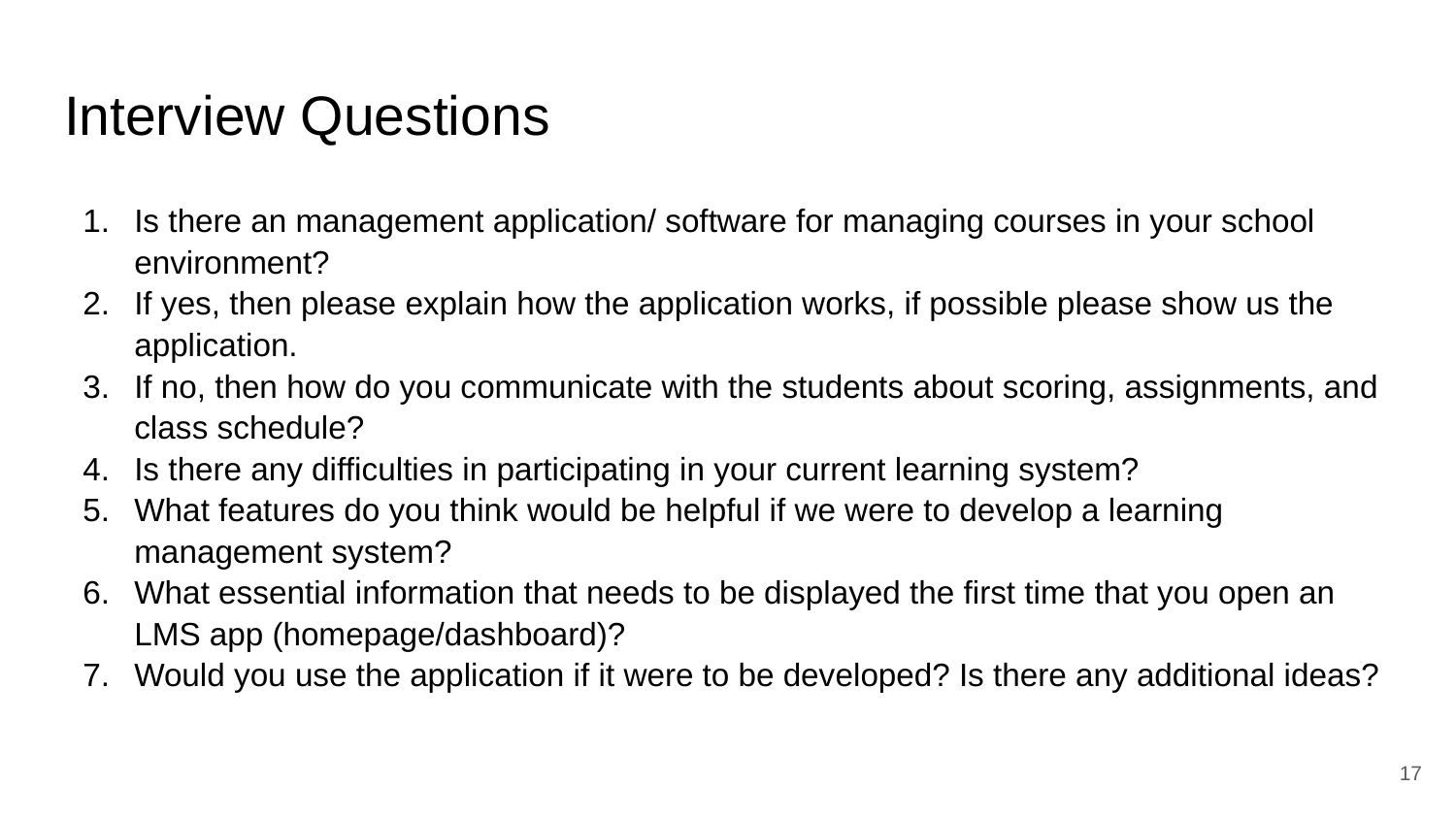

# Interview Questions
Is there an management application/ software for managing courses in your school environment?
If yes, then please explain how the application works, if possible please show us the application.
If no, then how do you communicate with the students about scoring, assignments, and class schedule?
Is there any difficulties in participating in your current learning system?
What features do you think would be helpful if we were to develop a learning management system?
What essential information that needs to be displayed the first time that you open an LMS app (homepage/dashboard)?
Would you use the application if it were to be developed? Is there any additional ideas?
17